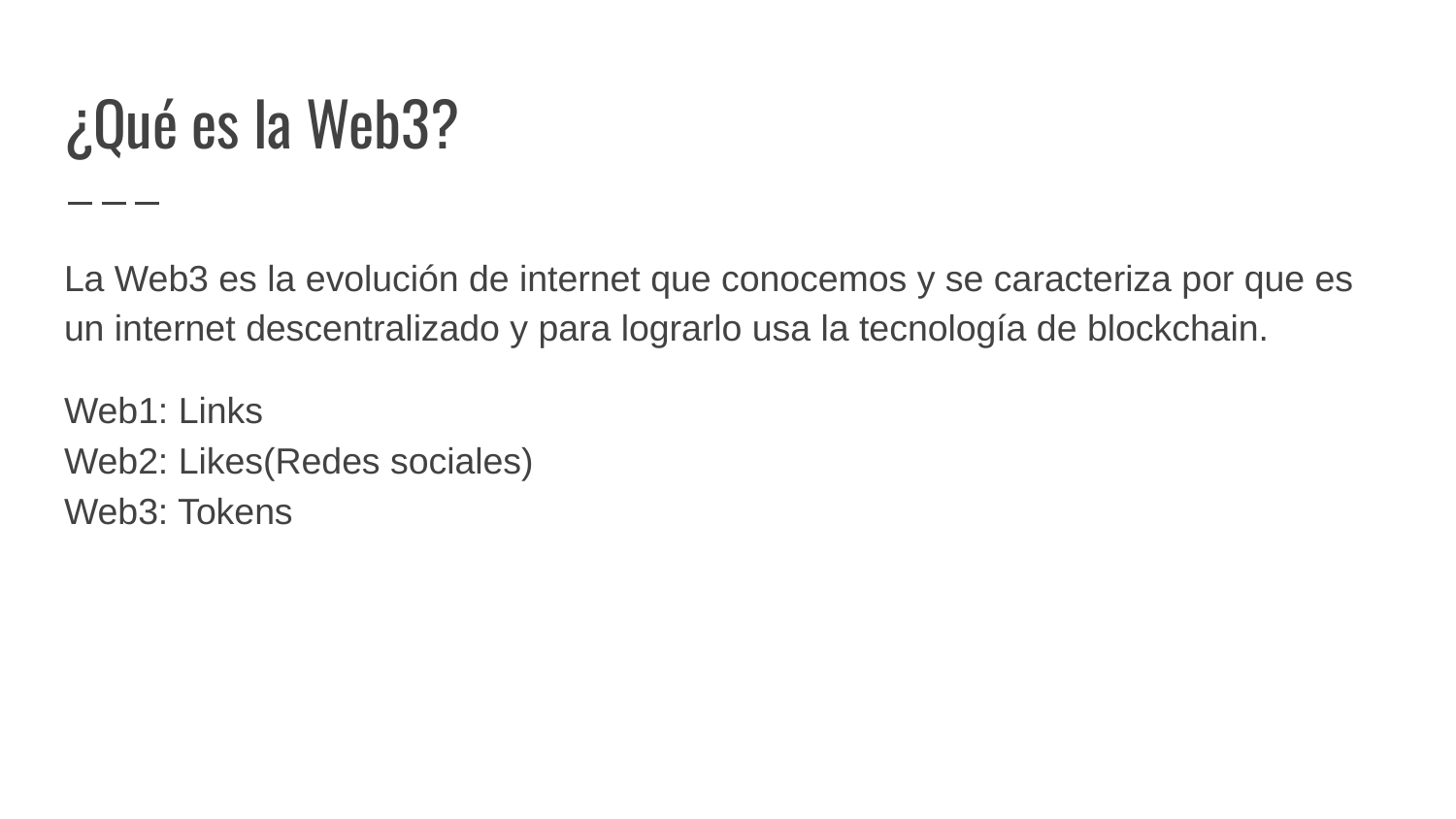

# ¿Qué es la Web3?
La Web3 es la evolución de internet que conocemos y se caracteriza por que es un internet descentralizado y para lograrlo usa la tecnología de blockchain.
Web1: Links
Web2: Likes(Redes sociales)
Web3: Tokens